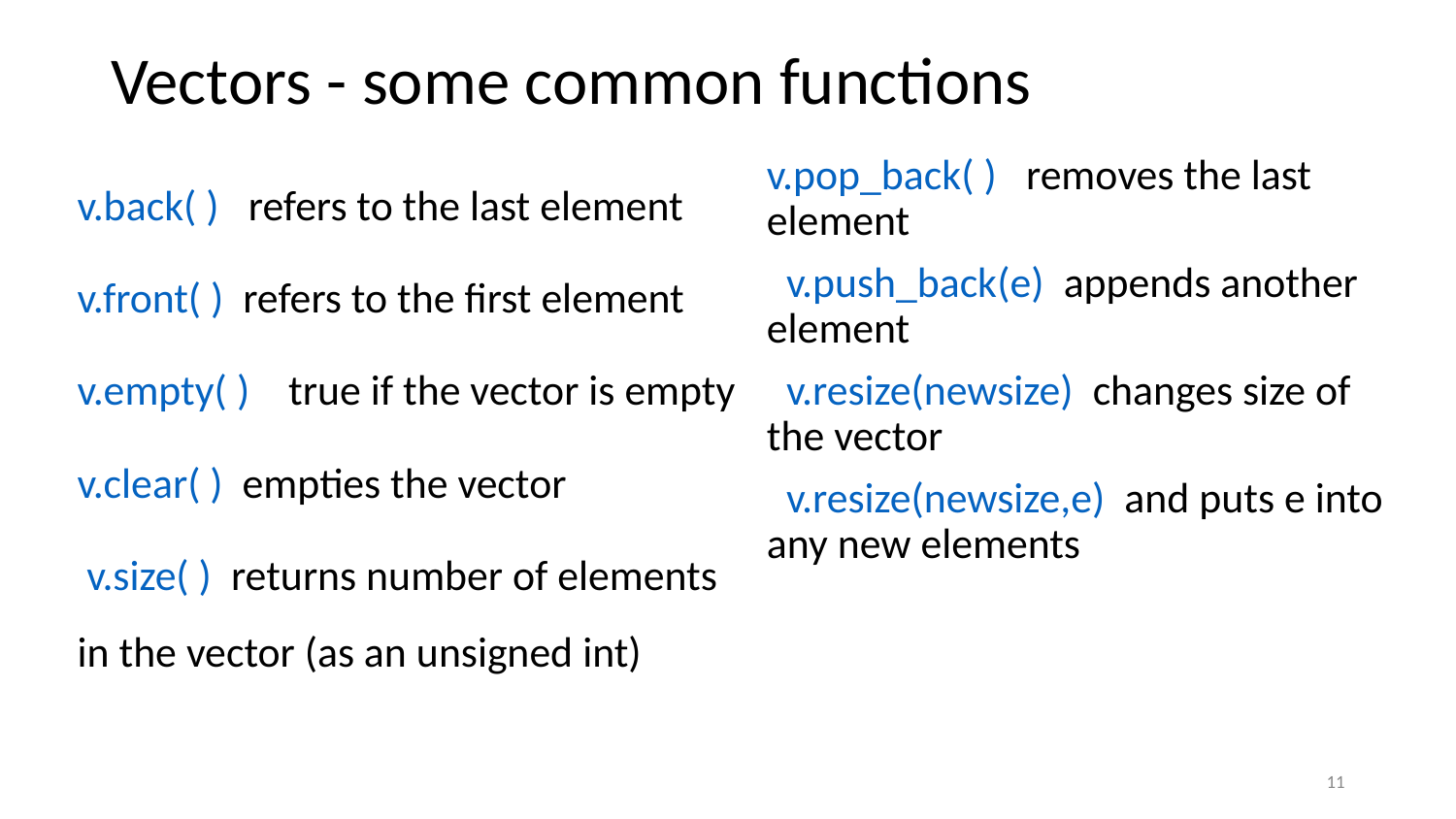

# Vectors - some common functions
v.back( )   refers to the last element
v.front( )  refers to the first element
v.empty( )    true if the vector is empty
v.clear( )  empties the vector
 v.size( )  returns number of elements in the vector (as an unsigned int)
v.pop_back( )   removes the last element
  v.push_back(e)  appends another element
  v.resize(newsize)  changes size of the vector
  v.resize(newsize,e)  and puts e into any new elements

11